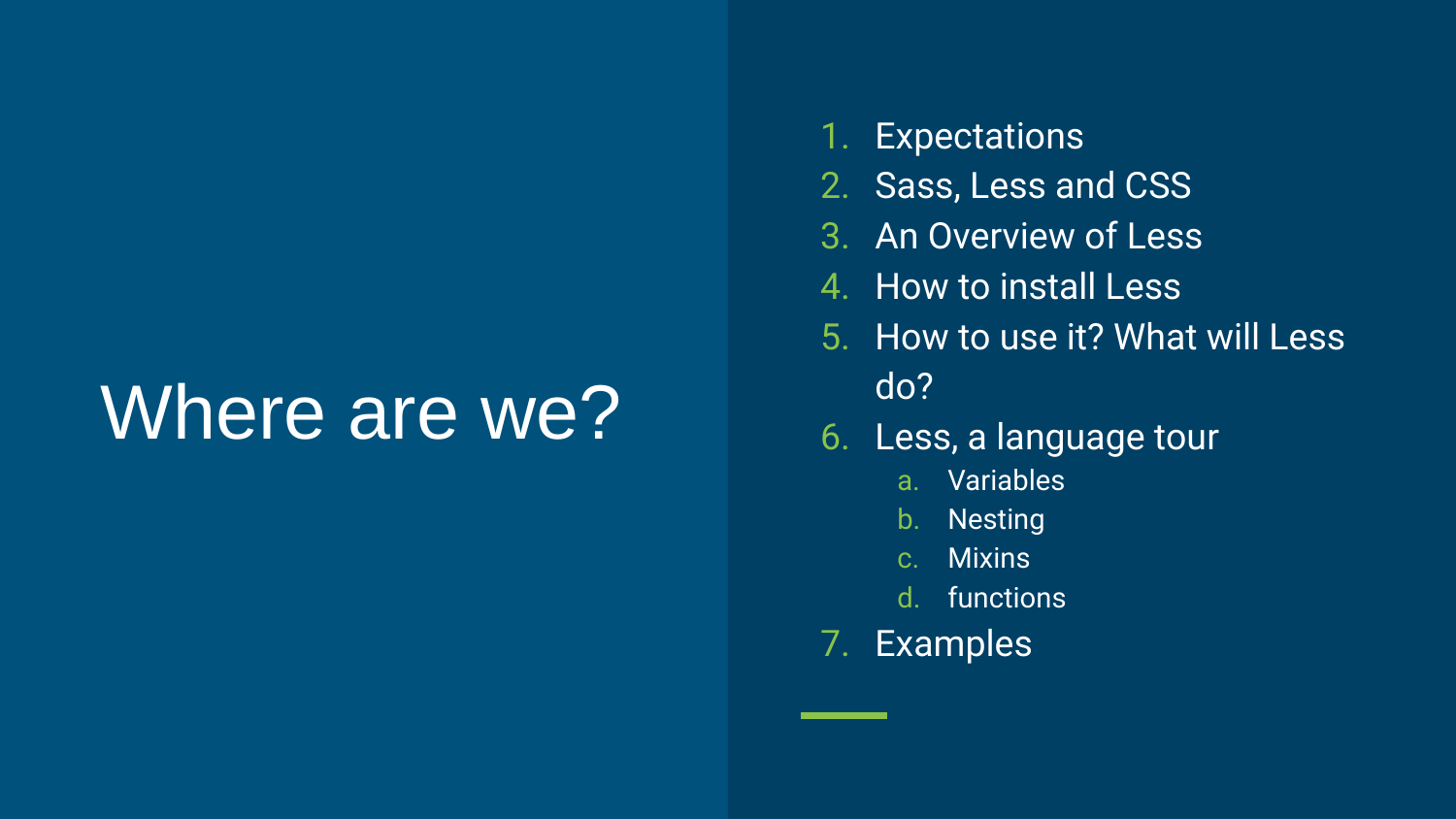

Expectations
Sass, Less and CSS
An Overview of Less
How to install Less
How to use it? What will Less do?
Less, a language tour
Variables
Nesting
Mixins
functions
Examples

# Where are we?